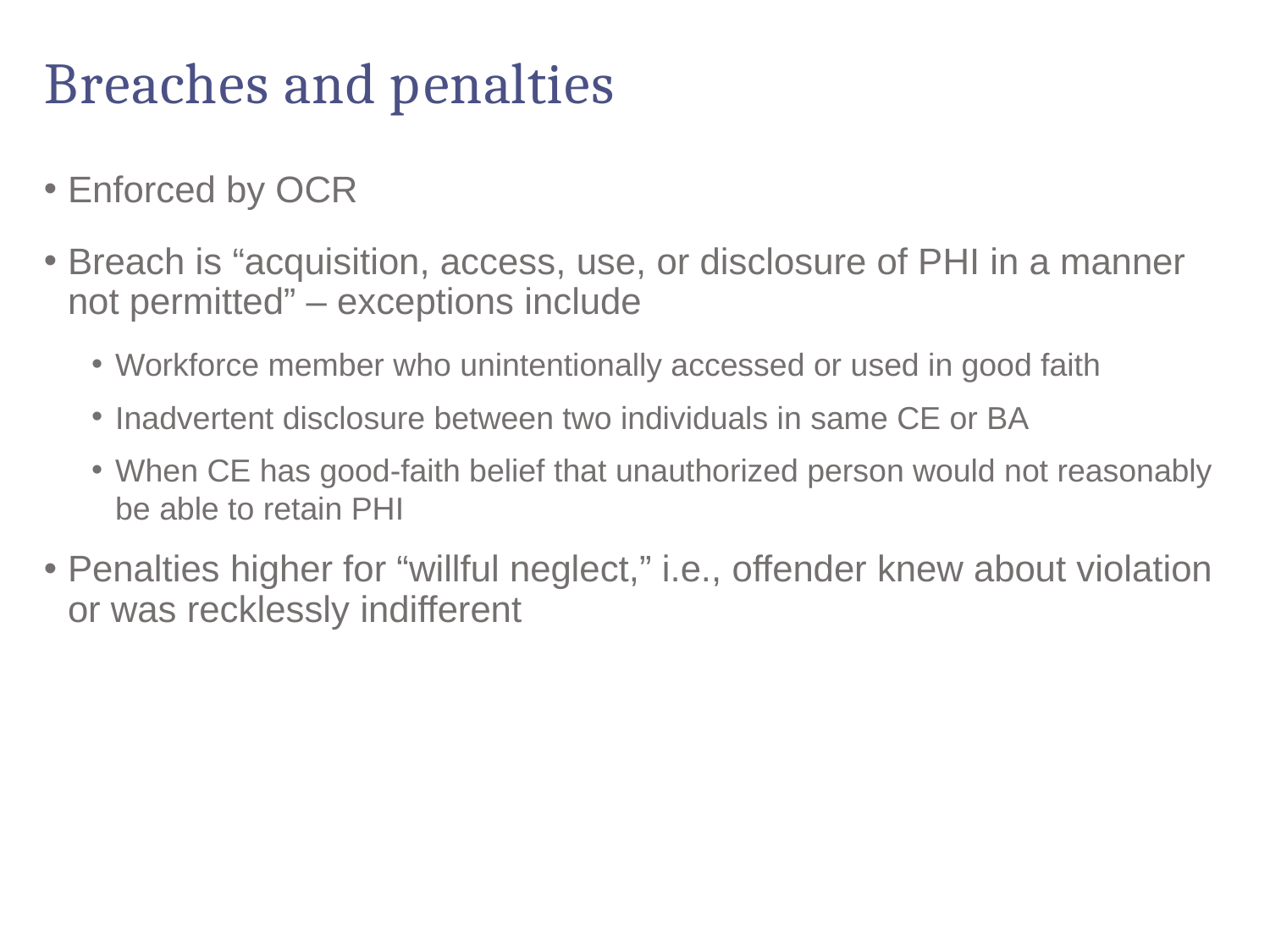

# Breaches and penalties
Enforced by OCR
Breach is “acquisition, access, use, or disclosure of PHI in a manner not permitted” – exceptions include
Workforce member who unintentionally accessed or used in good faith
Inadvertent disclosure between two individuals in same CE or BA
When CE has good-faith belief that unauthorized person would not reasonably be able to retain PHI
Penalties higher for “willful neglect,” i.e., offender knew about violation or was recklessly indifferent